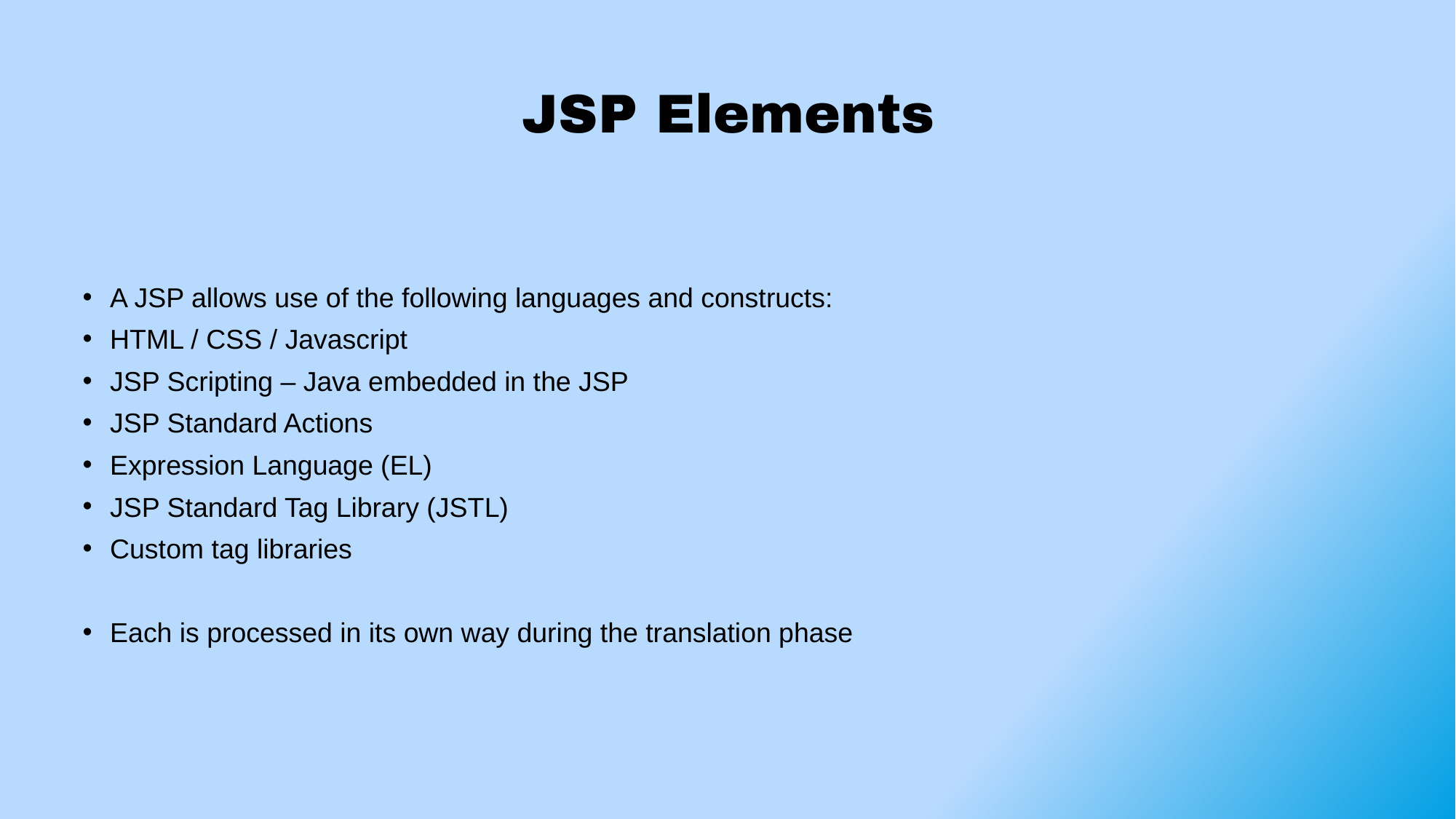

# JSP Elements
A JSP allows use of the following languages and constructs:
HTML / CSS / Javascript
JSP Scripting – Java embedded in the JSP
JSP Standard Actions
Expression Language (EL)
JSP Standard Tag Library (JSTL)
Custom tag libraries

Each is processed in its own way during the translation phase